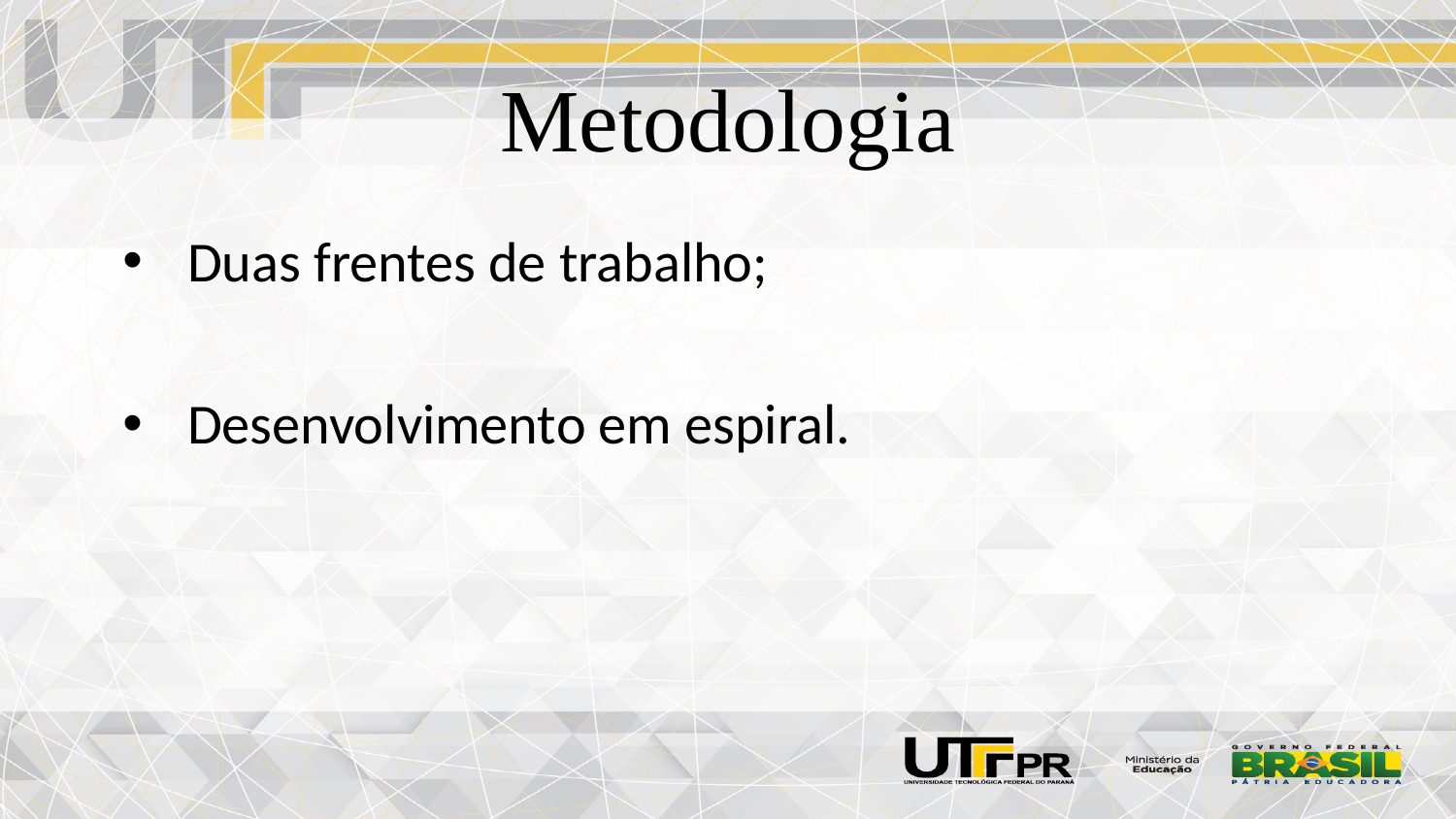

# Metodologia
Duas frentes de trabalho;

Desenvolvimento em espiral.